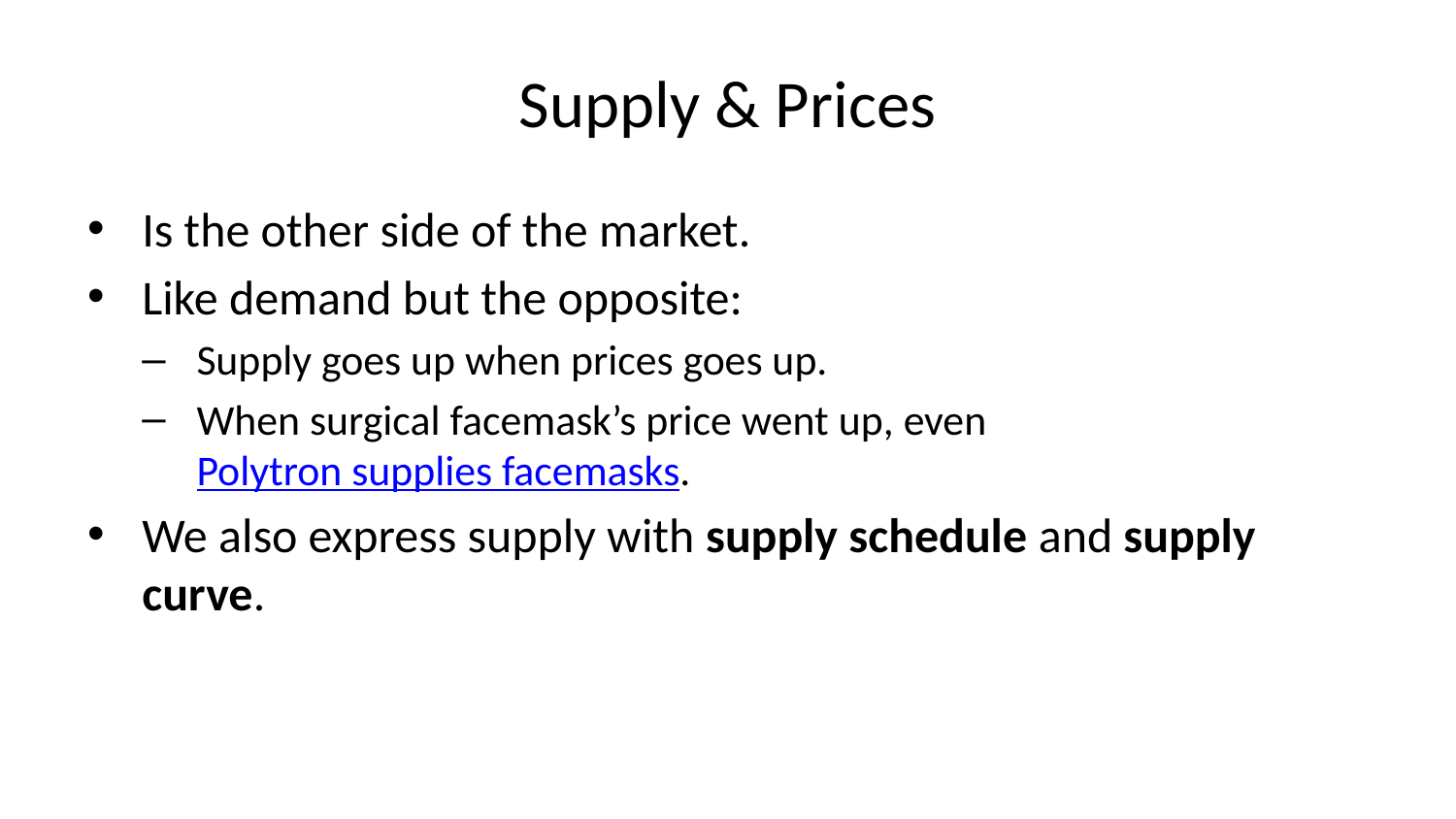

# Supply & Prices
Is the other side of the market.
Like demand but the opposite:
Supply goes up when prices goes up.
When surgical facemask’s price went up, even Polytron supplies facemasks.
We also express supply with supply schedule and supply curve.